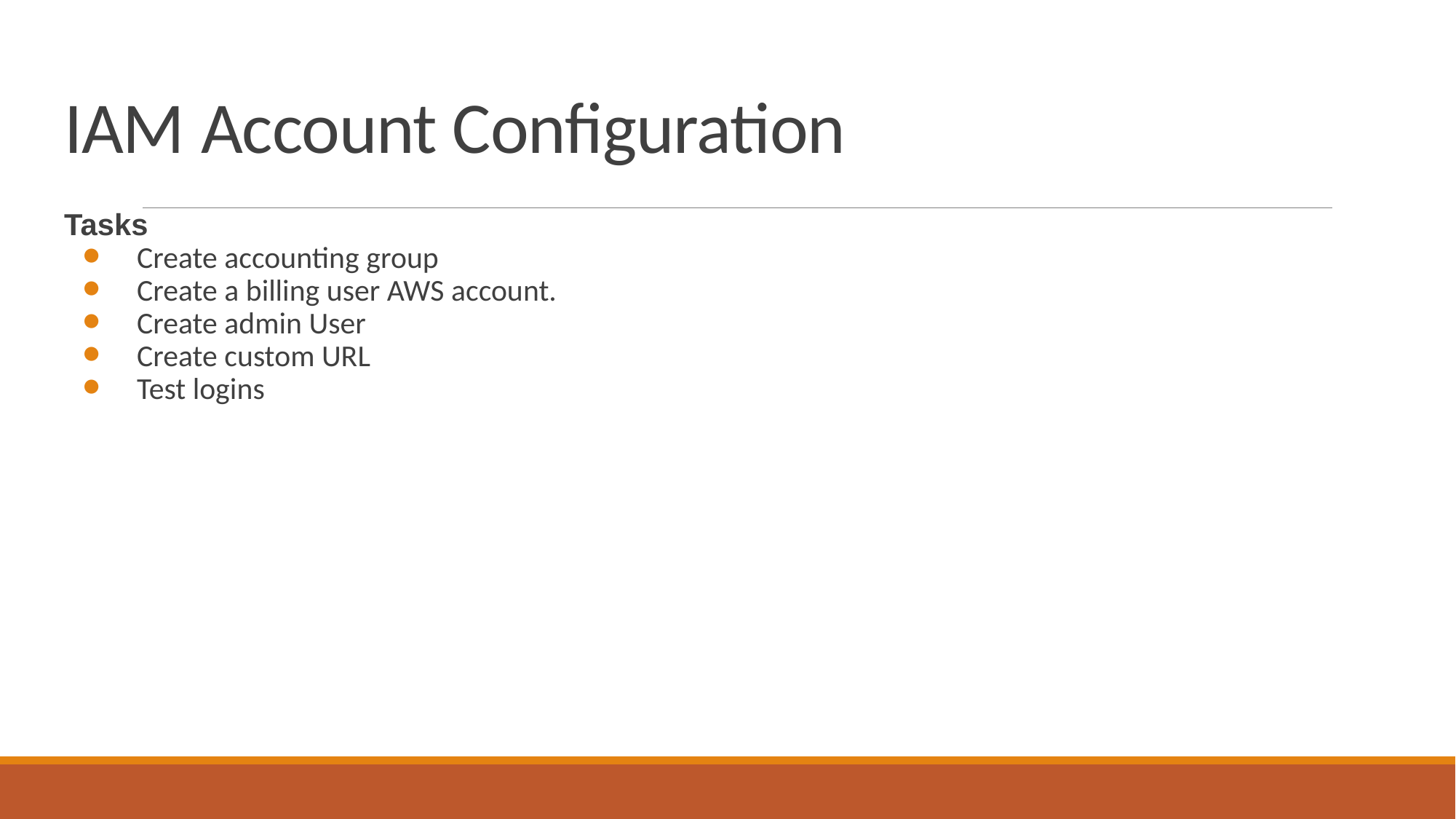

# IAM Account Configuration
Tasks
Create accounting group
Create a billing user AWS account.
Create admin User
Create custom URL
Test logins